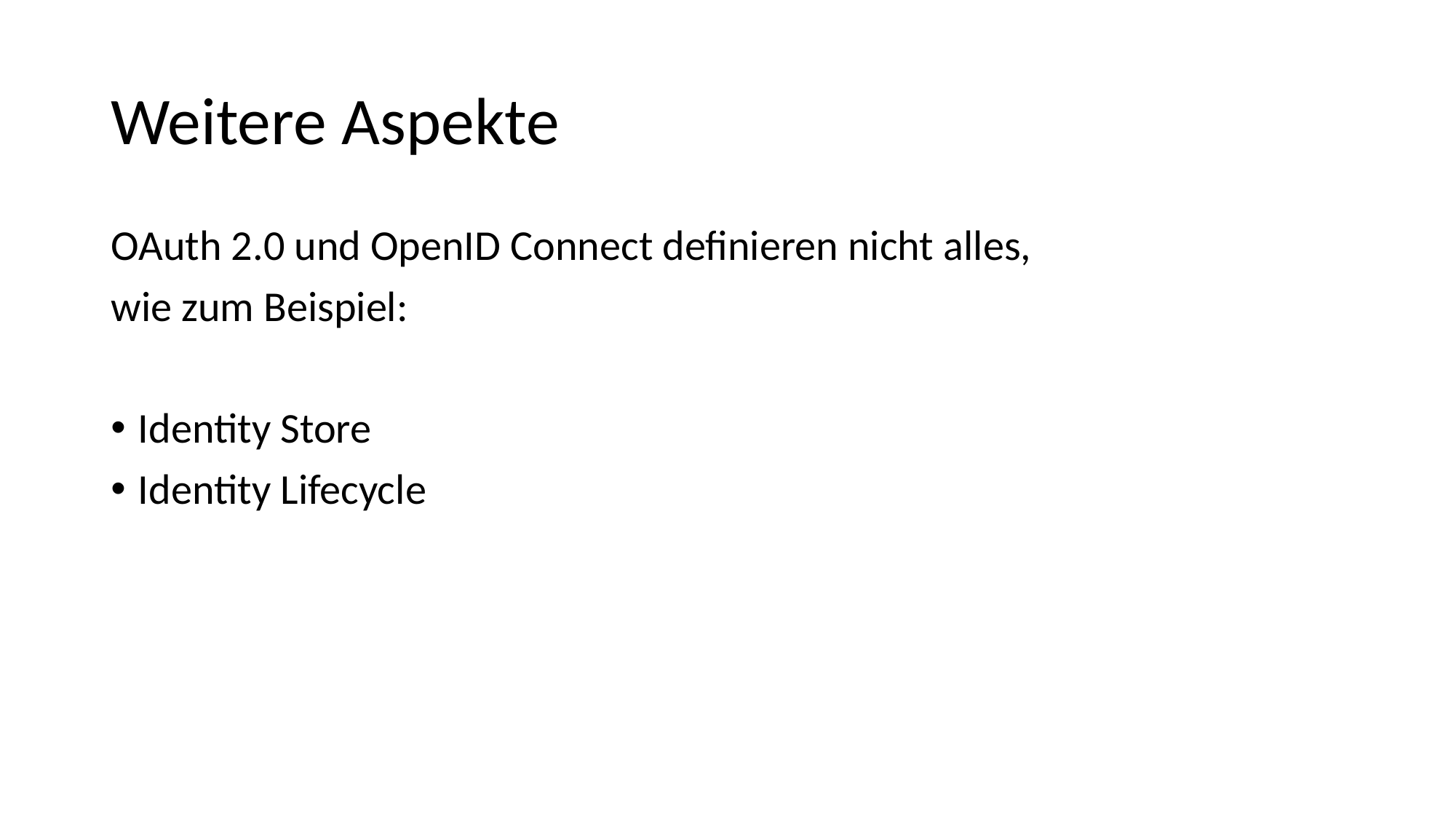

# Weitere Aspekte
OAuth 2.0 und OpenID Connect definieren nicht alles,
wie zum Beispiel:

Identity Store
Identity Lifecycle